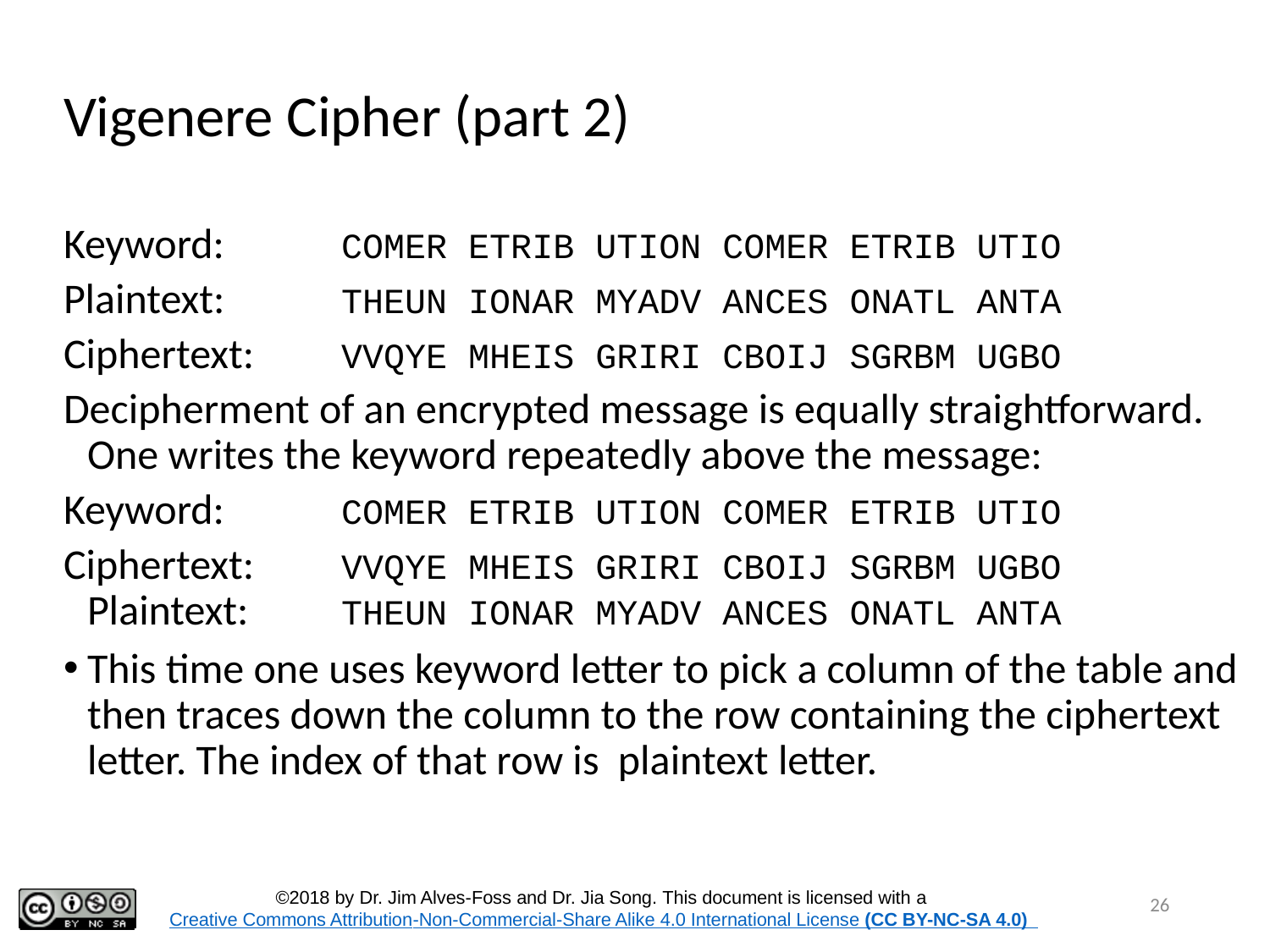

# Vigenere Cipher (part 2)
Keyword:	COMER ETRIB UTION COMER ETRIB UTIO
Plaintext:	THEUN IONAR MYADV ANCES ONATL ANTA
Ciphertext:	VVQYE MHEIS GRIRI CBOIJ SGRBM UGBO
Decipherment of an encrypted message is equally straightforward. One writes the keyword repeatedly above the message:
Keyword:	COMER ETRIB UTION COMER ETRIB UTIO
Ciphertext:	VVQYE MHEIS GRIRI CBOIJ SGRBM UGBO Plaintext:	THEUN IONAR MYADV ANCES ONATL ANTA
This time one uses keyword letter to pick a column of the table and then traces down the column to the row containing the ciphertext letter. The index of that row is  plaintext letter.
26